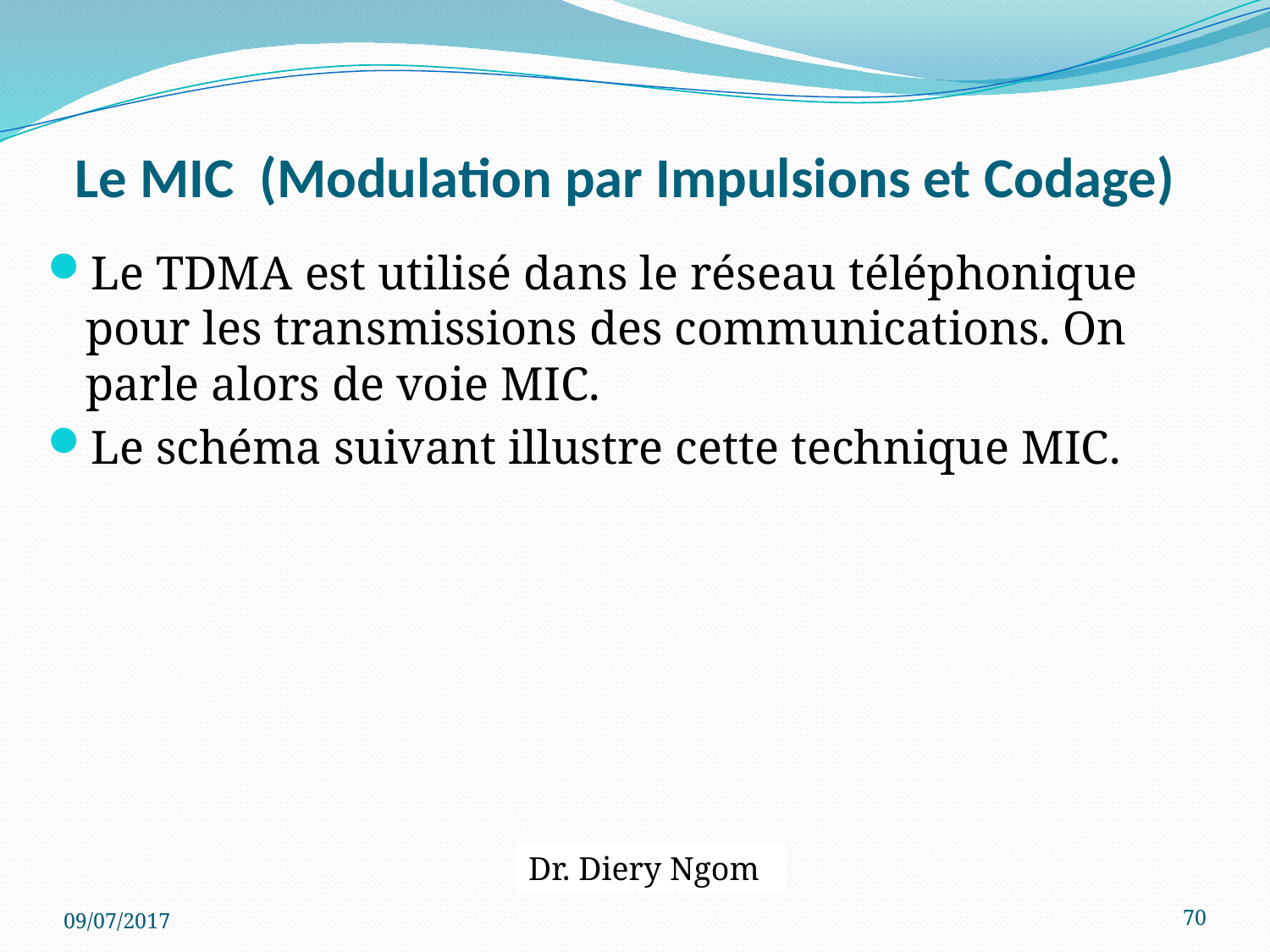

# Le MIC  (Modulation par Impulsions et Codage)
Le TDMA est utilisé dans le réseau téléphonique pour les transmissions des communications. On parle alors de voie MIC.
Le schéma suivant illustre cette technique MIC.
Dr. Diery Ngom
09/07/2017
70